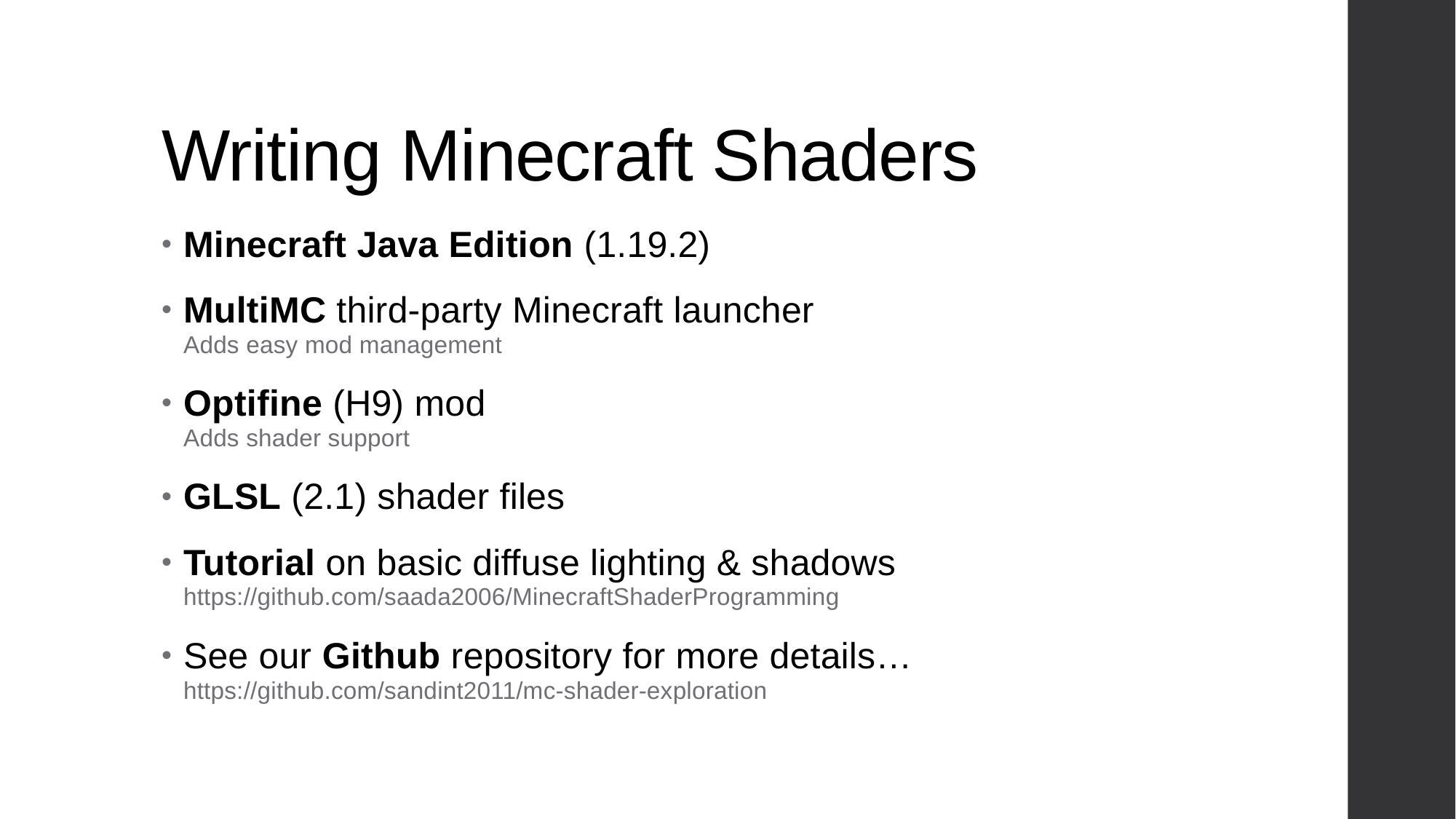

# Writing Minecraft Shaders
Minecraft Java Edition (1.19.2)
MultiMC third-party Minecraft launcher
Adds easy mod management
Optifine (H9) mod
Adds shader support
GLSL (2.1) shader files
Tutorial on basic diffuse lighting & shadows
https://github.com/saada2006/MinecraftShaderProgramming
See our Github repository for more details…
https://github.com/sandint2011/mc-shader-exploration